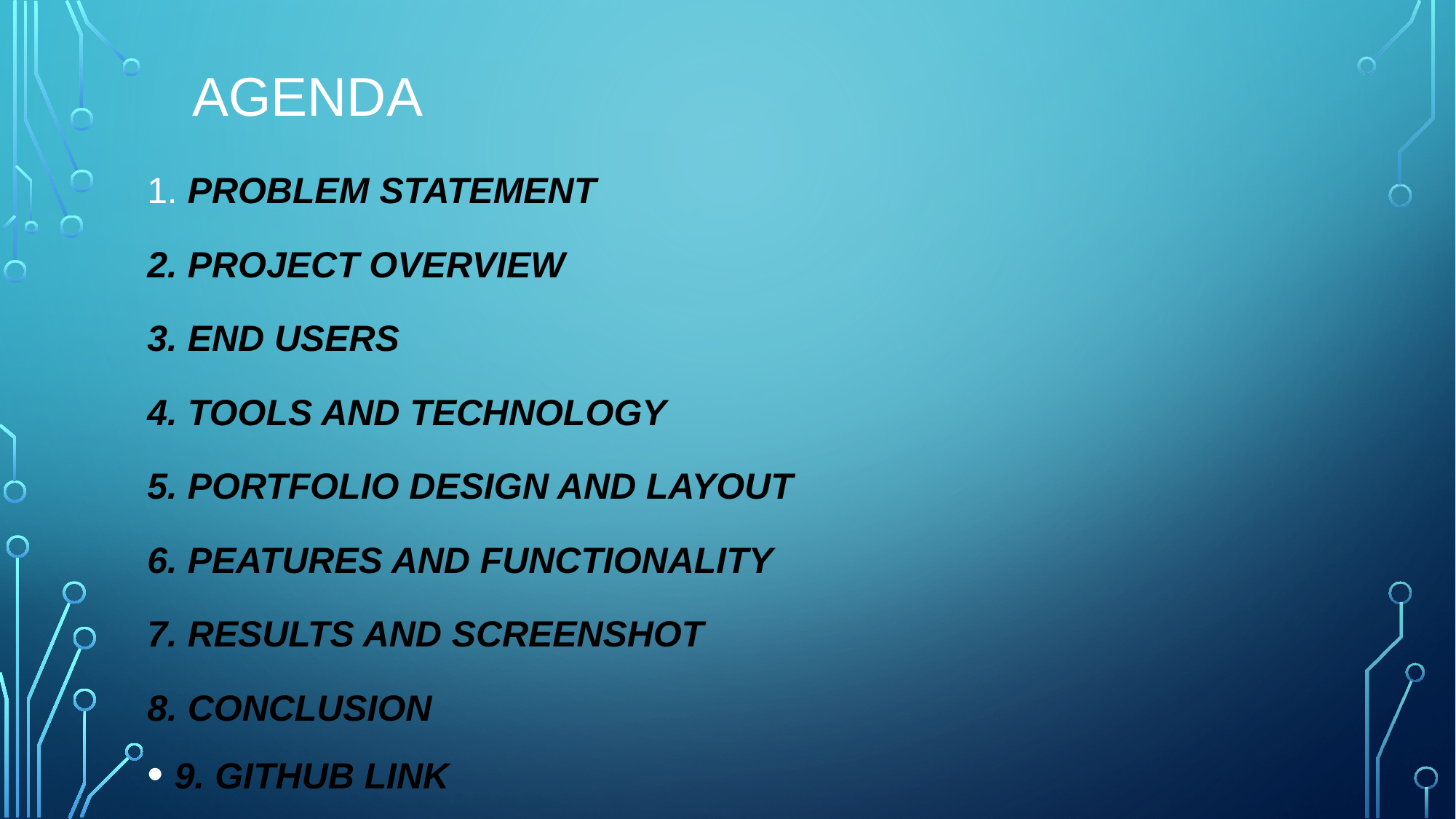

# AGENDA
1. PROBLEM STATEMENT
2. PROJECT OVERVIEW
3. END USERS
4. TOOLS AND TECHNOLOGY
5. PORTFOLIO DESIGN AND LAYOUT
6. PEATURES AND FUNCTIONALITY
7. RESULTS AND SCREENSHOT
8. CONCLUSION
9. GITHUB LINK